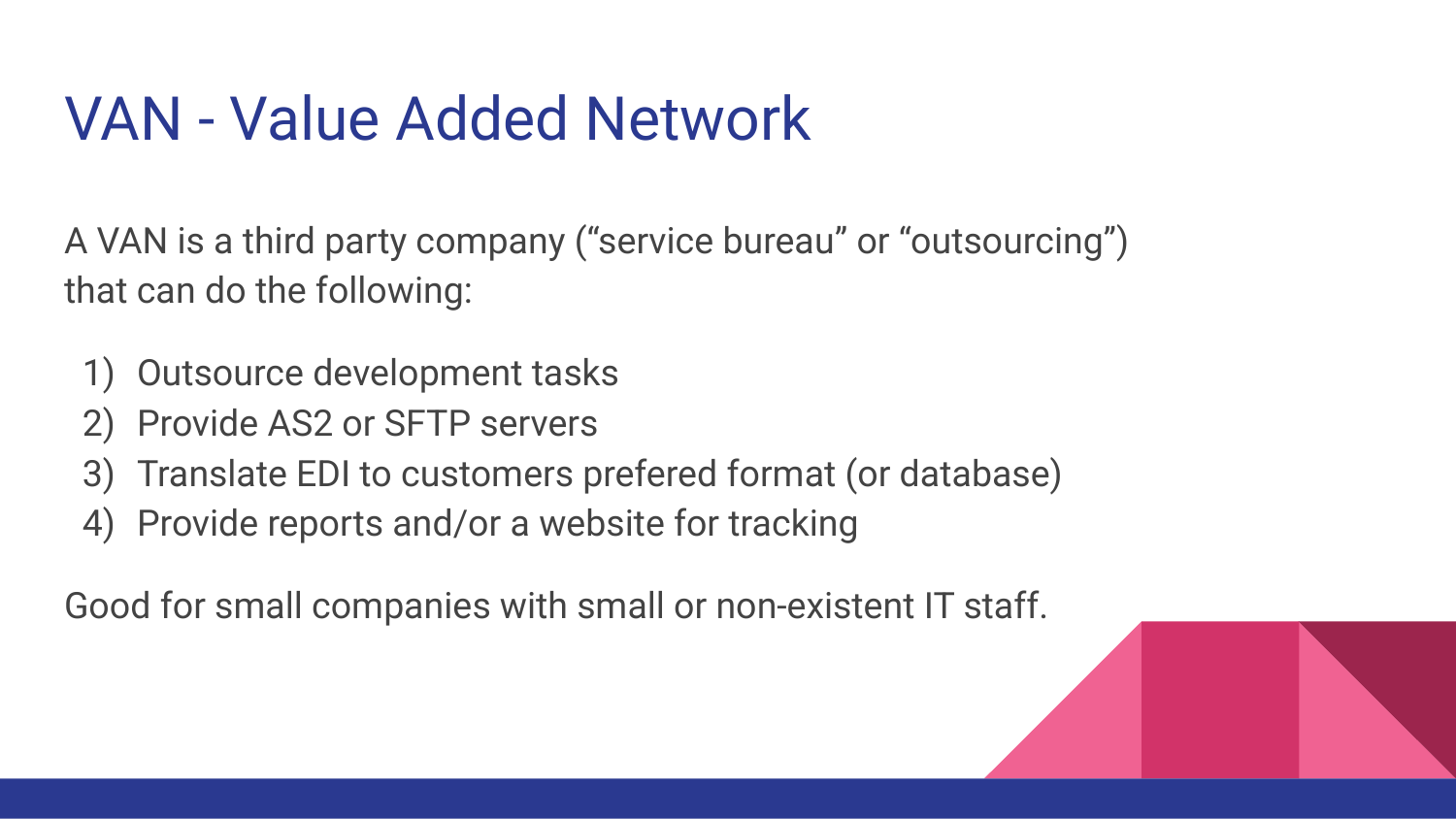

# VAN - Value Added Network
A VAN is a third party company (“service bureau” or “outsourcing”)
that can do the following:
Outsource development tasks
Provide AS2 or SFTP servers
Translate EDI to customers prefered format (or database)
Provide reports and/or a website for tracking
Good for small companies with small or non-existent IT staff.